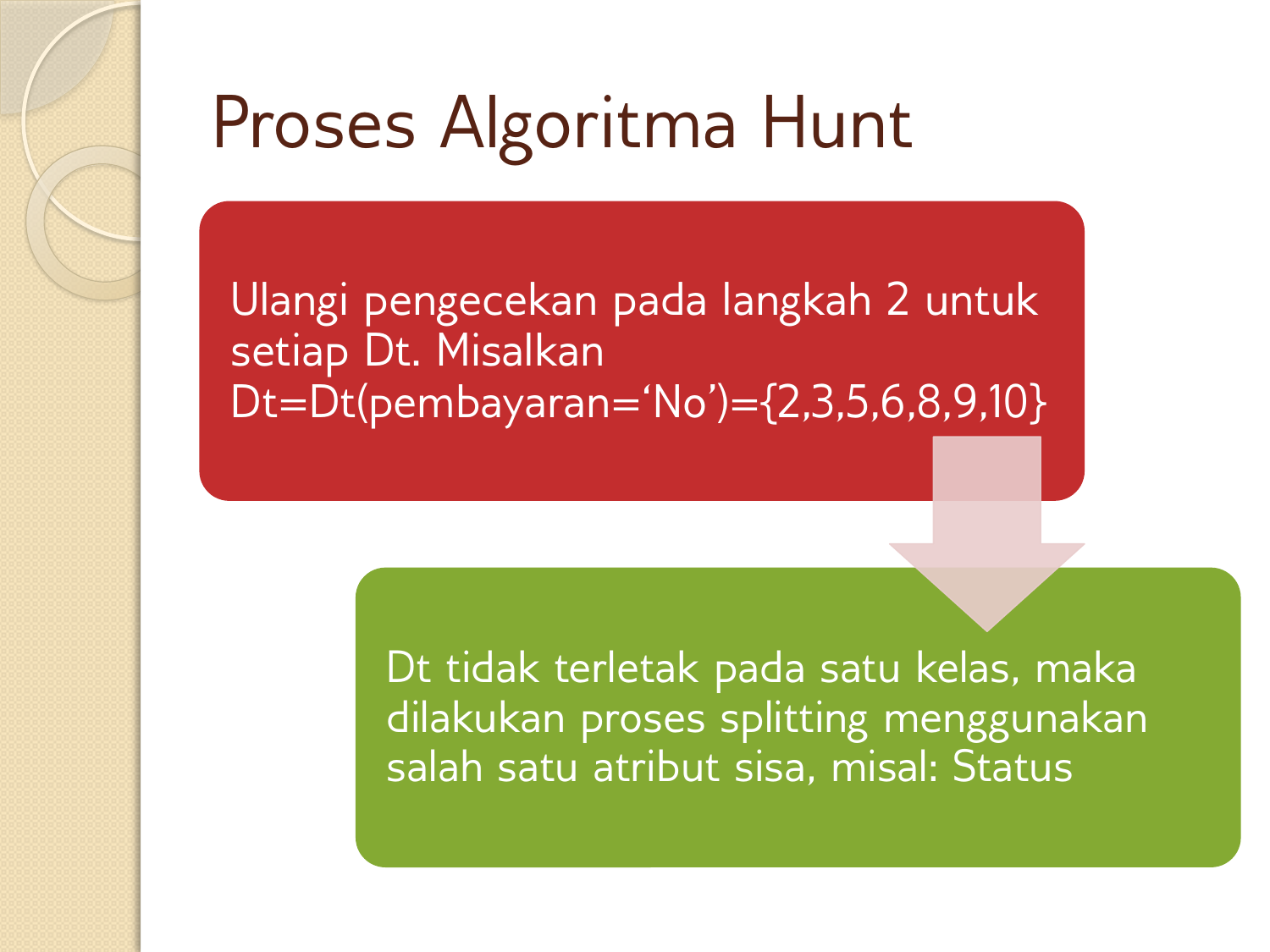

# Proses Algoritma Hunt
Ulangi pengecekan pada langkah 2 untuk setiap Dt. Misalkan Dt=Dt(pembayaran=‘No’)={2,3,5,6,8,9,10}
Dt tidak terletak pada satu kelas, maka dilakukan proses splitting menggunakan salah satu atribut sisa, misal: Status